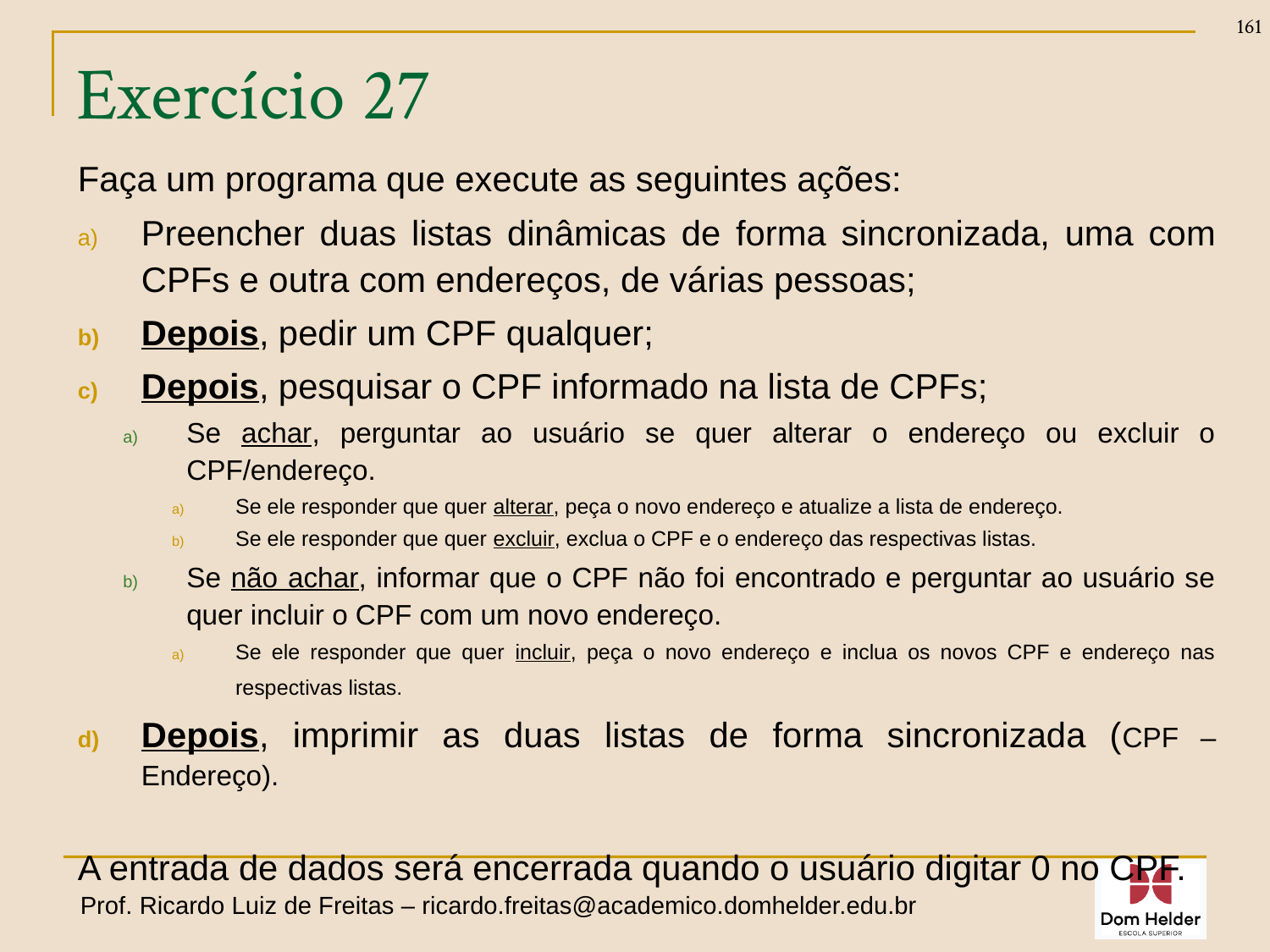

161
# Exercício 27
Faça um programa que execute as seguintes ações:
Preencher duas listas dinâmicas de forma sincronizada, uma com CPFs e outra com endereços, de várias pessoas;
Depois, pedir um CPF qualquer;
Depois, pesquisar o CPF informado na lista de CPFs;
Se achar, perguntar ao usuário se quer alterar o endereço ou excluir o CPF/endereço.
Se ele responder que quer alterar, peça o novo endereço e atualize a lista de endereço.
Se ele responder que quer excluir, exclua o CPF e o endereço das respectivas listas.
Se não achar, informar que o CPF não foi encontrado e perguntar ao usuário se quer incluir o CPF com um novo endereço.
Se ele responder que quer incluir, peça o novo endereço e inclua os novos CPF e endereço nas respectivas listas.
Depois, imprimir as duas listas de forma sincronizada (CPF – Endereço).

A entrada de dados será encerrada quando o usuário digitar 0 no CPF.